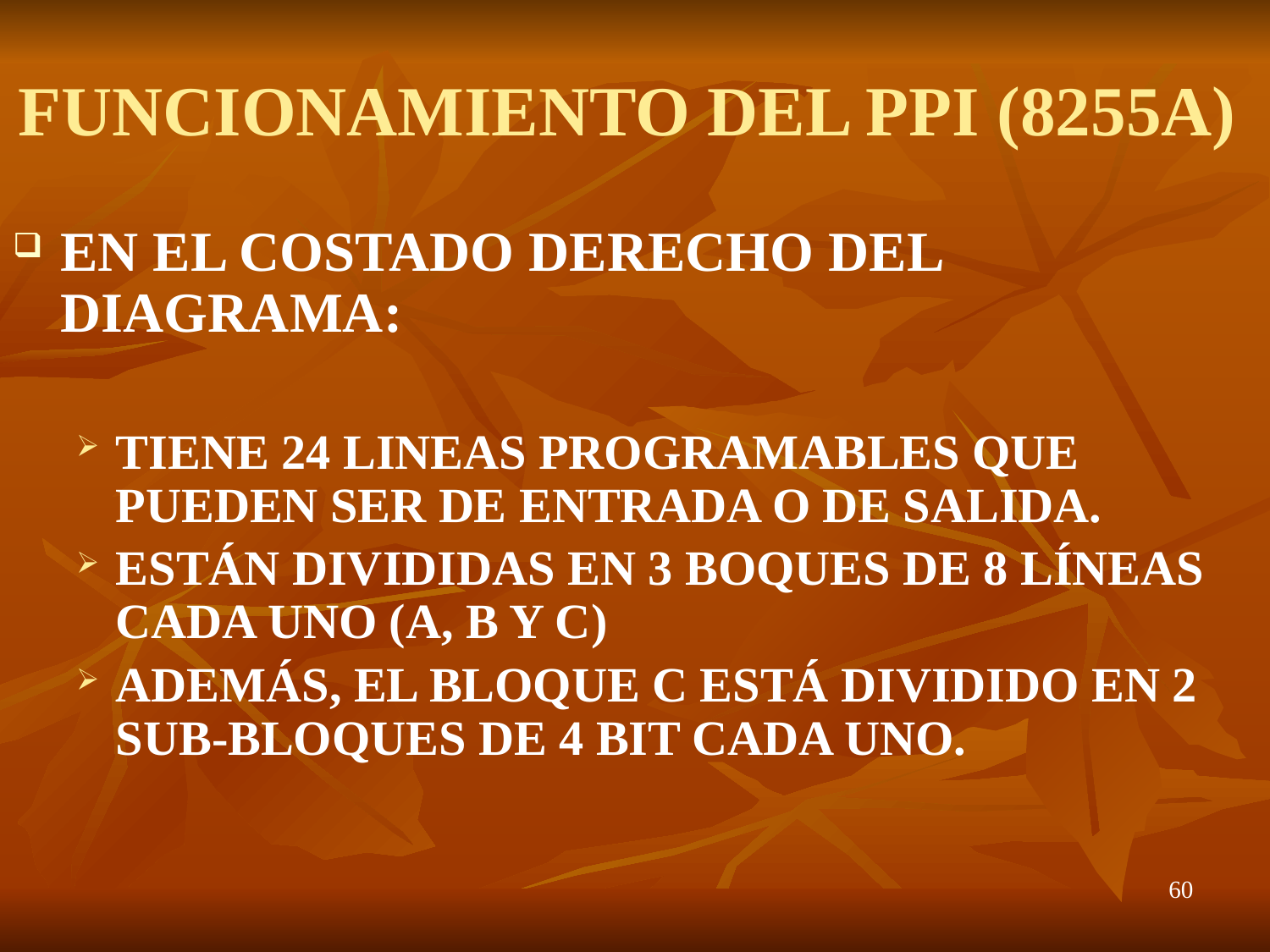

# FUNCIONAMIENTO DEL PPI (8255A)
EN EL COSTADO DERECHO DEL DIAGRAMA:

TIENE 24 LINEAS PROGRAMABLES QUE PUEDEN SER DE ENTRADA O DE SALIDA.
ESTÁN DIVIDIDAS EN 3 BOQUES DE 8 LÍNEAS CADA UNO (A, B Y C)
ADEMÁS, EL BLOQUE C ESTÁ DIVIDIDO EN 2 SUB-BLOQUES DE 4 BIT CADA UNO.

60